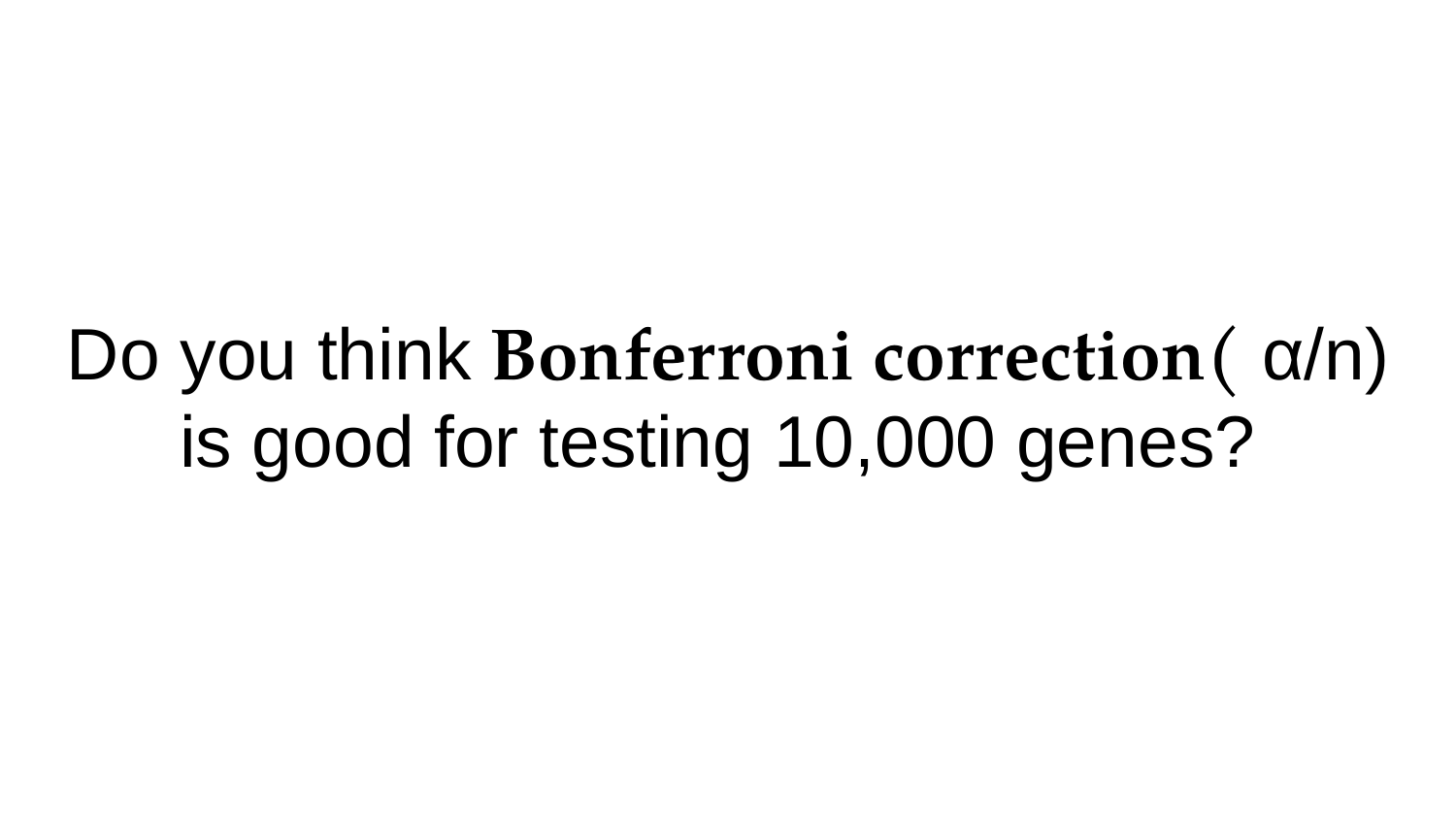

# Do you think Bonferroni correction( α/n) is good for testing 10,000 genes?